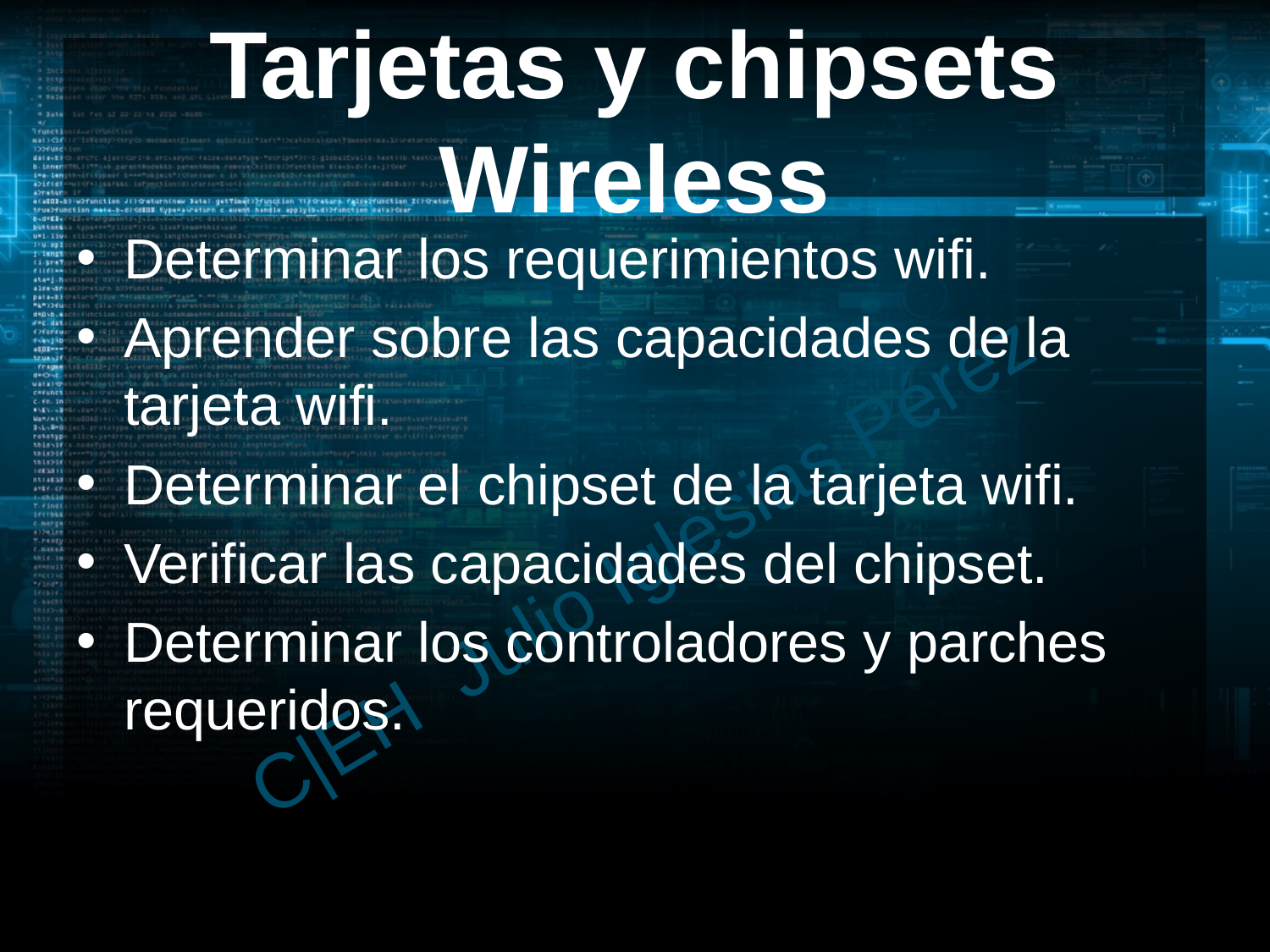

# Tarjetas y chipsets Wireless
Determinar los requerimientos wifi.
Aprender sobre las capacidades de la tarjeta wifi.
Determinar el chipset de la tarjeta wifi.
Verificar las capacidades del chipset.
Determinar los controladores y parches requeridos.
C|EH  Julio Iglesias Pérez